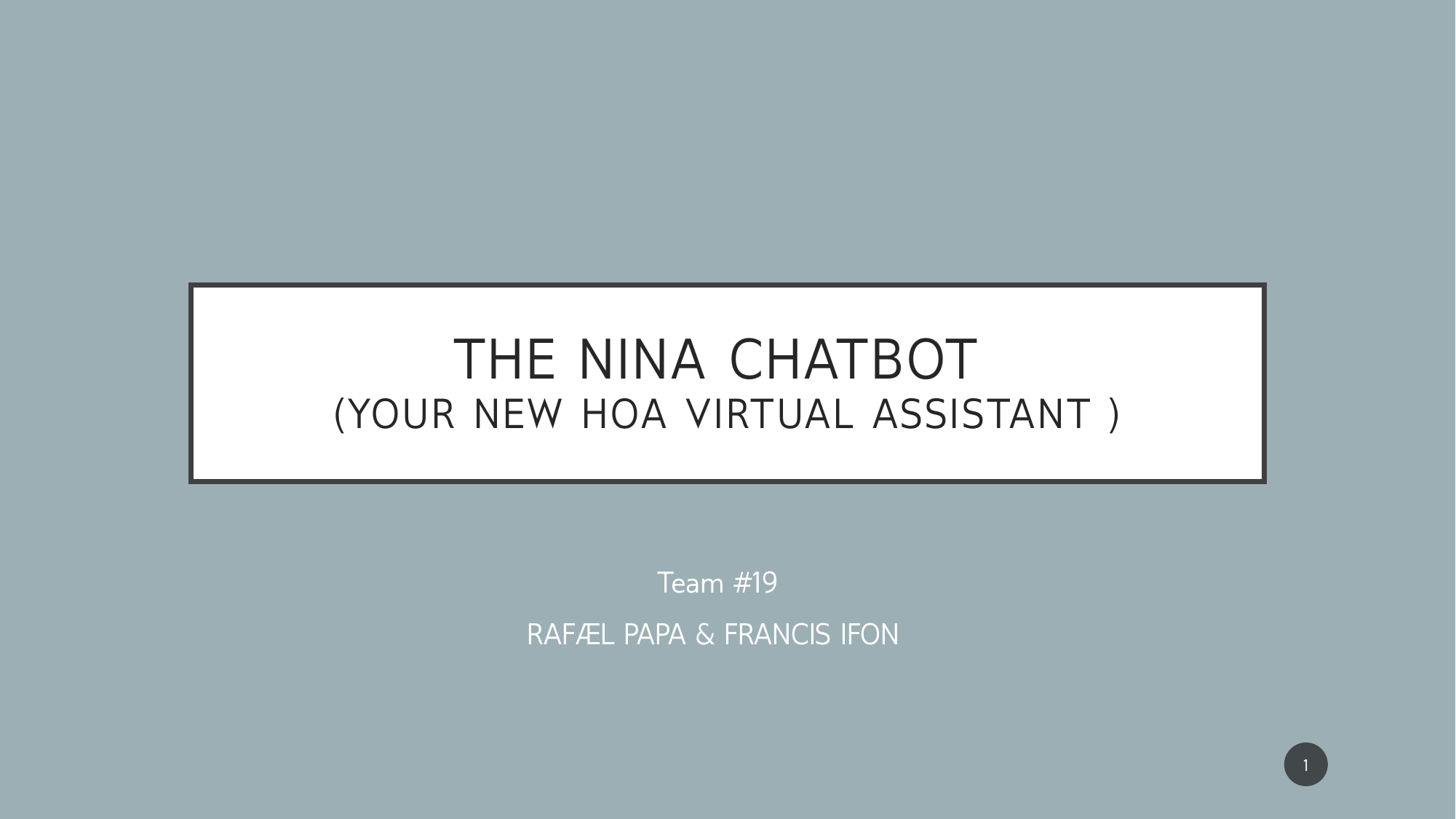

# THE NINA CHATBOT (Your new HOA virtual assistant )
Team #19
RAFAEL PAPA & FRANCIS IFON

1